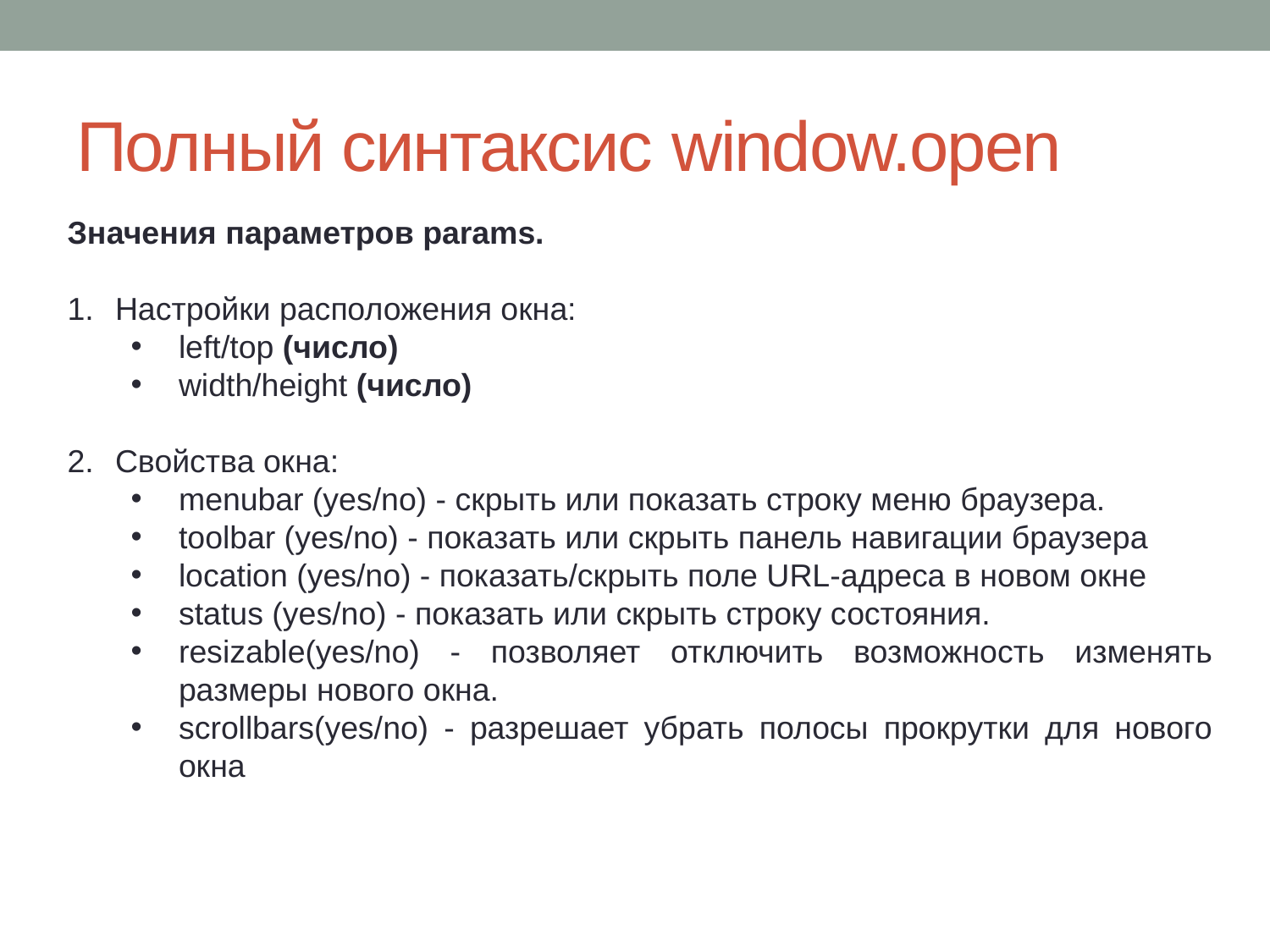

# Полный синтаксис window.open
Значения параметров params.

Настройки расположения окна:
left/top (число)
width/height (число)

Свойства окна:
menubar (yes/no) - скрыть или показать строку меню браузера.
toolbar (yes/no) - показать или скрыть панель навигации браузера
location (yes/no) - показать/скрыть поле URL-адреса в новом окне
status (yes/no) - показать или скрыть строку состояния.
resizable(yes/no) - позволяет отключить возможность изменять размеры нового окна.
scrollbars(yes/no) - разрешает убрать полосы прокрутки для нового окна